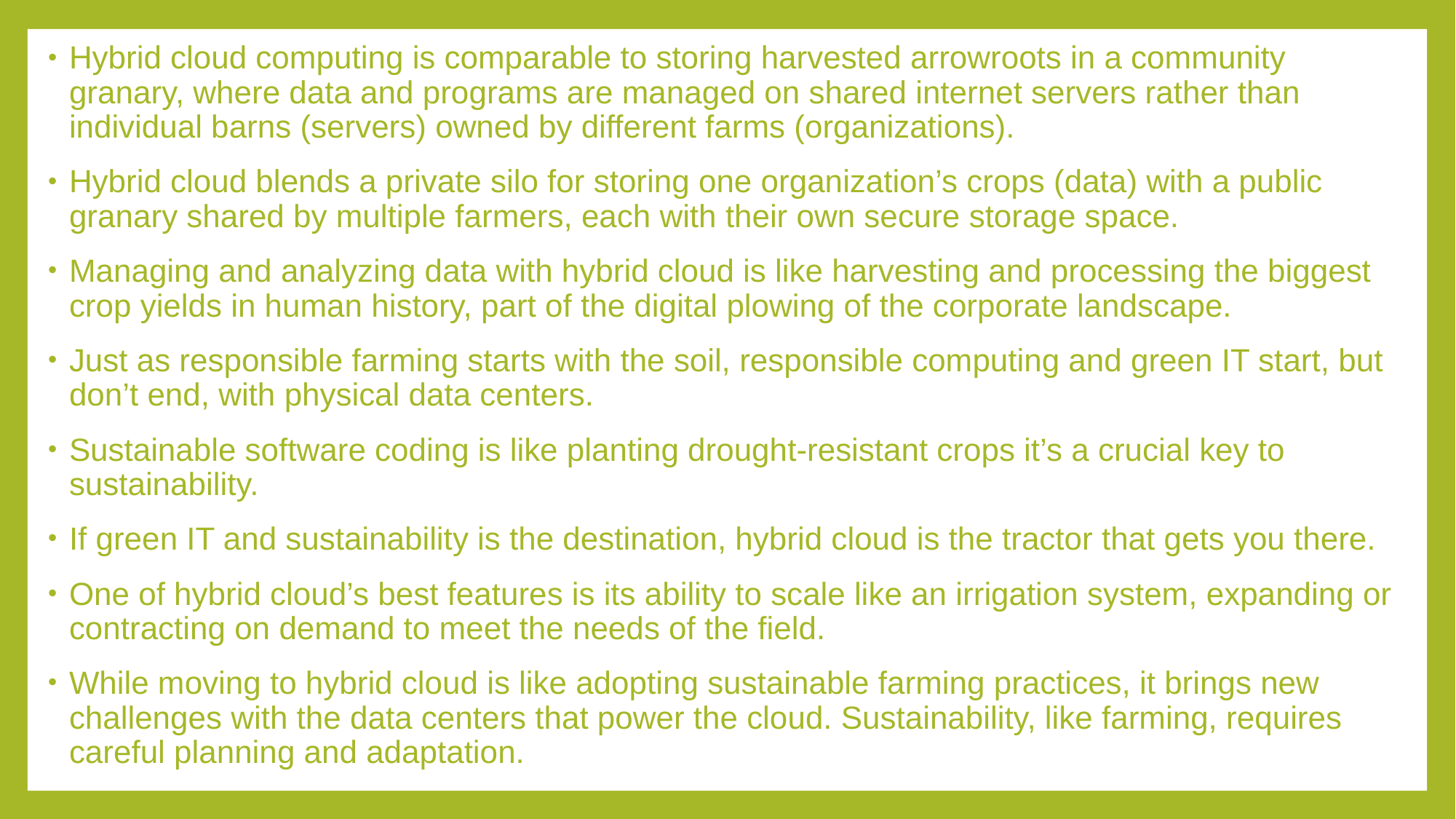

Hybrid cloud computing is comparable to storing harvested arrowroots in a community granary, where data and programs are managed on shared internet servers rather than individual barns (servers) owned by different farms (organizations).
Hybrid cloud blends a private silo for storing one organization’s crops (data) with a public granary shared by multiple farmers, each with their own secure storage space.
Managing and analyzing data with hybrid cloud is like harvesting and processing the biggest crop yields in human history, part of the digital plowing of the corporate landscape.
Just as responsible farming starts with the soil, responsible computing and green IT start, but don’t end, with physical data centers.
Sustainable software coding is like planting drought-resistant crops it’s a crucial key to sustainability.
If green IT and sustainability is the destination, hybrid cloud is the tractor that gets you there.
One of hybrid cloud’s best features is its ability to scale like an irrigation system, expanding or contracting on demand to meet the needs of the field.
While moving to hybrid cloud is like adopting sustainable farming practices, it brings new challenges with the data centers that power the cloud. Sustainability, like farming, requires careful planning and adaptation.